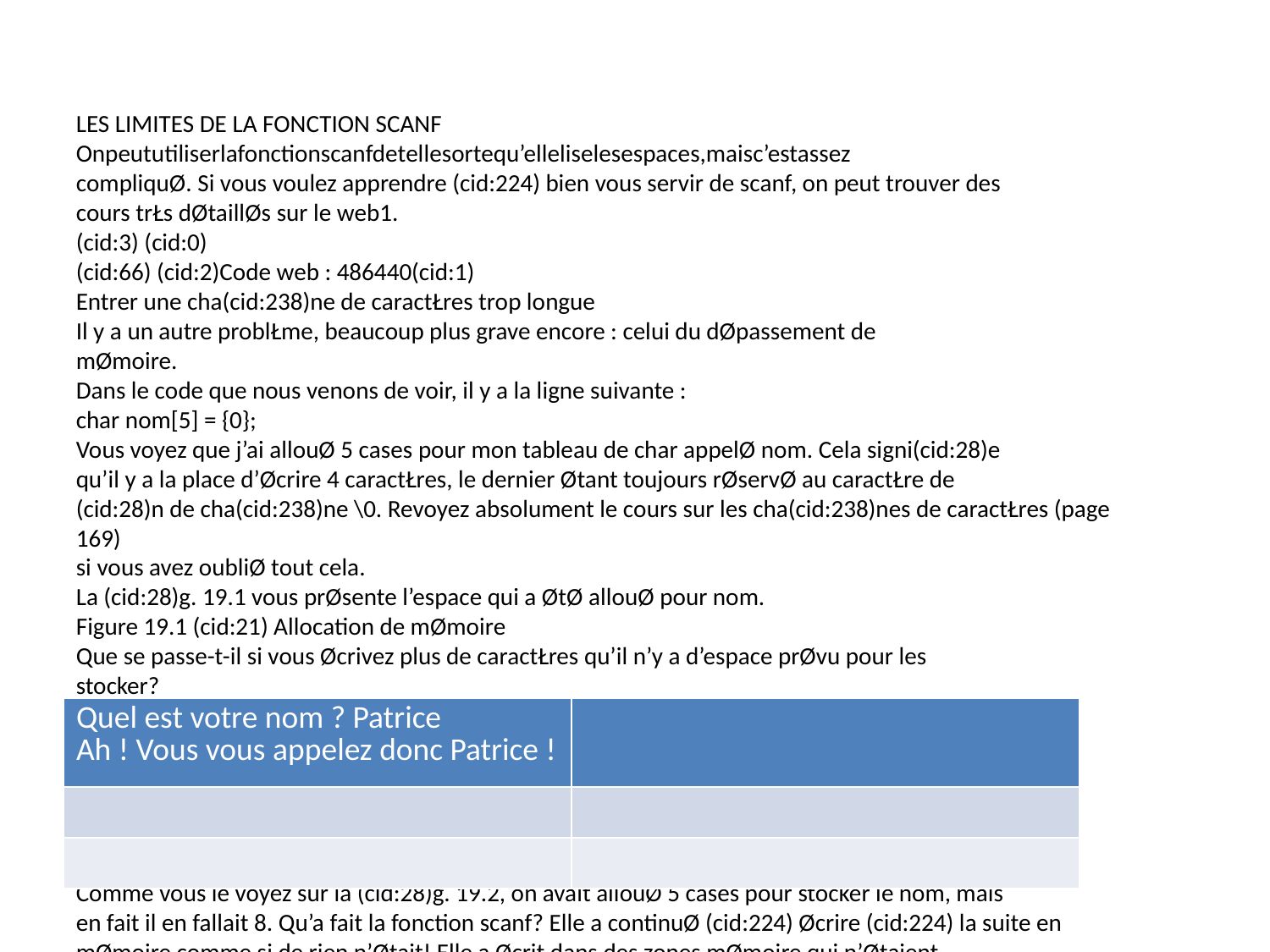

LES LIMITES DE LA FONCTION SCANF
Onpeututiliserlafonctionscanfdetellesortequ’elleliselesespaces,maisc’estassez
compliquØ. Si vous voulez apprendre (cid:224) bien vous servir de scanf, on peut trouver des
cours trŁs dØtaillØs sur le web1.
(cid:3) (cid:0)
(cid:66) (cid:2)Code web : 486440(cid:1)
Entrer une cha(cid:238)ne de caractŁres trop longue
Il y a un autre problŁme, beaucoup plus grave encore : celui du dØpassement de
mØmoire.
Dans le code que nous venons de voir, il y a la ligne suivante :
char nom[5] = {0};
Vous voyez que j’ai allouØ 5 cases pour mon tableau de char appelØ nom. Cela signi(cid:28)e
qu’il y a la place d’Øcrire 4 caractŁres, le dernier Øtant toujours rØservØ au caractŁre de
(cid:28)n de cha(cid:238)ne \0. Revoyez absolument le cours sur les cha(cid:238)nes de caractŁres (page 169)
si vous avez oubliØ tout cela.
La (cid:28)g. 19.1 vous prØsente l’espace qui a ØtØ allouØ pour nom.
Figure 19.1 (cid:21) Allocation de mØmoire
Que se passe-t-il si vous Øcrivez plus de caractŁres qu’il n’y a d’espace prØvu pour les
stocker?
Quel est votre nom ? Patrice
Ah ! Vous vous appelez donc Patrice !
A priori, il ne s’est rien passØ. Et pourtant, ce que vous voyez l(cid:224) est un vØritable
cauchemar de programmeur!
On dit qu’on vient de faire un dØpassement de mØmoire, aussi appelØ bu(cid:27)er over(cid:29)ow
en anglais.
Comme vous le voyez sur la (cid:28)g. 19.2, on avait allouØ 5 cases pour stocker le nom, mais
en fait il en fallait 8. Qu’a fait la fonction scanf? Elle a continuØ (cid:224) Øcrire (cid:224) la suite en
mØmoire comme si de rien n’Øtait! Elle a Øcrit dans des zones mØmoire qui n’Øtaient
pas prØvues pour cela.
Les caractŁres en trop ont (cid:19) ØcrasØ (cid:20) d’autres informations en mØmoire. C’est ce qu’on
appelle un bu(cid:27)er over(cid:29)ow ((cid:28)g. 19.3).
1. Attention,c’estassezdi(cid:30)cile.
275
| Quel est votre nom ? Patrice Ah ! Vous vous appelez donc Patrice ! |  |
| --- | --- |
|  |  |
|  |  |